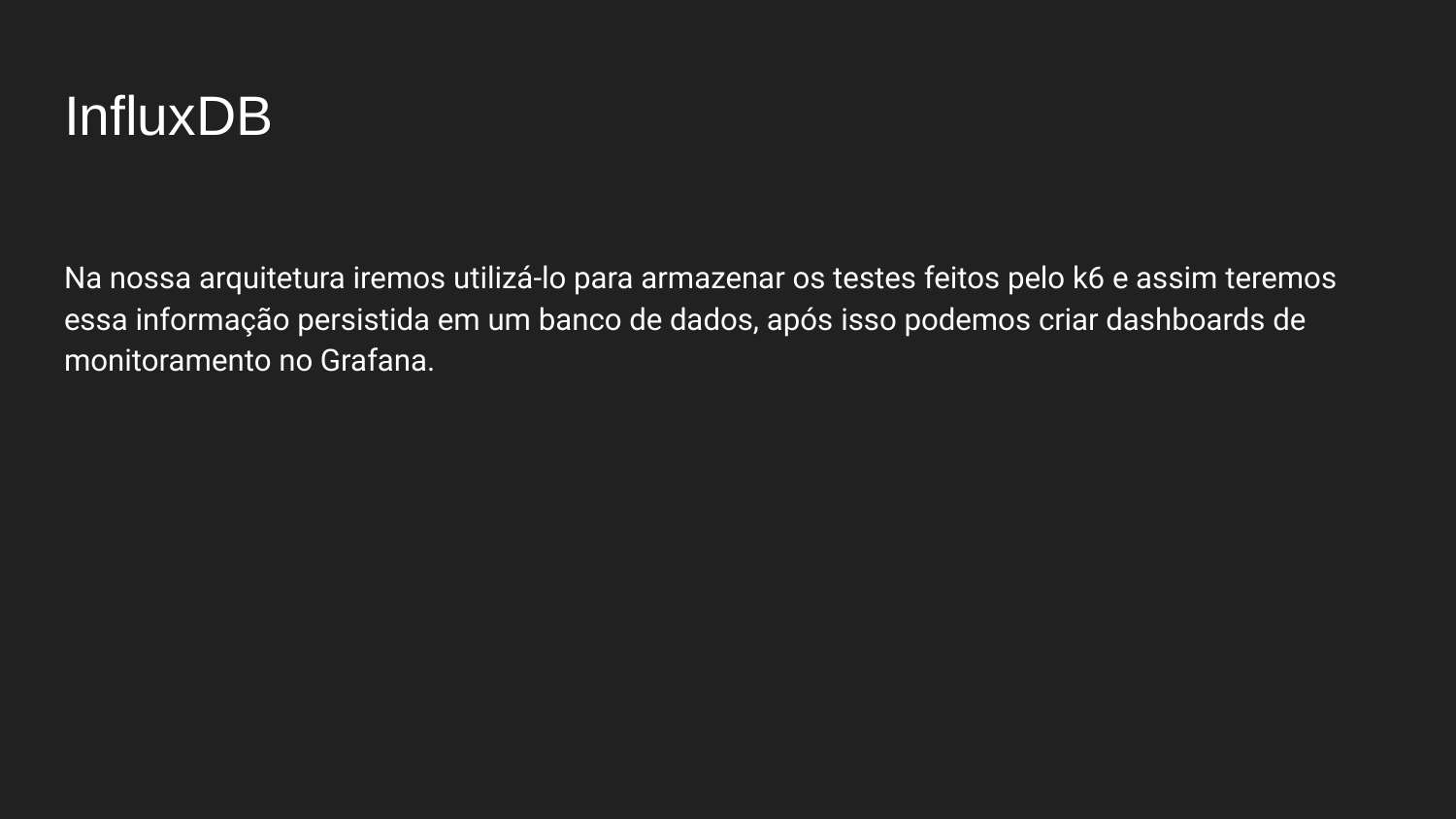

# InfluxDB

Na nossa arquitetura iremos utilizá-lo para armazenar os testes feitos pelo k6 e assim teremos essa informação persistida em um banco de dados, após isso podemos criar dashboards de monitoramento no Grafana.